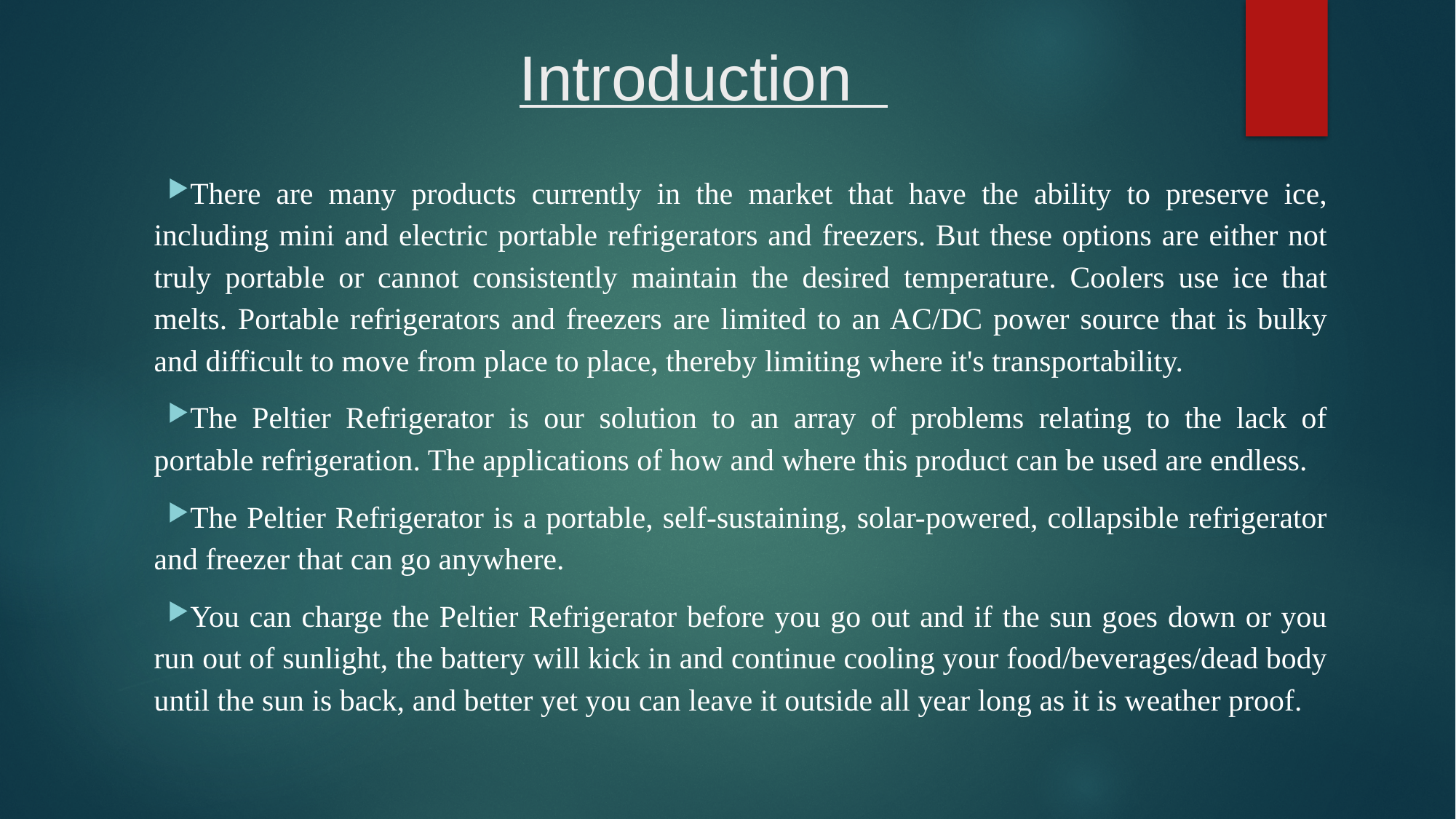

# Introduction
There are many products currently in the market that have the ability to preserve ice, including mini and electric portable refrigerators and freezers. But these options are either not truly portable or cannot consistently maintain the desired temperature. Coolers use ice that melts. Portable refrigerators and freezers are limited to an AC/DC power source that is bulky and difficult to move from place to place, thereby limiting where it's transportability.
The Peltier Refrigerator is our solution to an array of problems relating to the lack of portable refrigeration. The applications of how and where this product can be used are endless.
The Peltier Refrigerator is a portable, self-sustaining, solar-powered, collapsible refrigerator and freezer that can go anywhere.
You can charge the Peltier Refrigerator before you go out and if the sun goes down or you run out of sunlight, the battery will kick in and continue cooling your food/beverages/dead body until the sun is back, and better yet you can leave it outside all year long as it is weather proof.